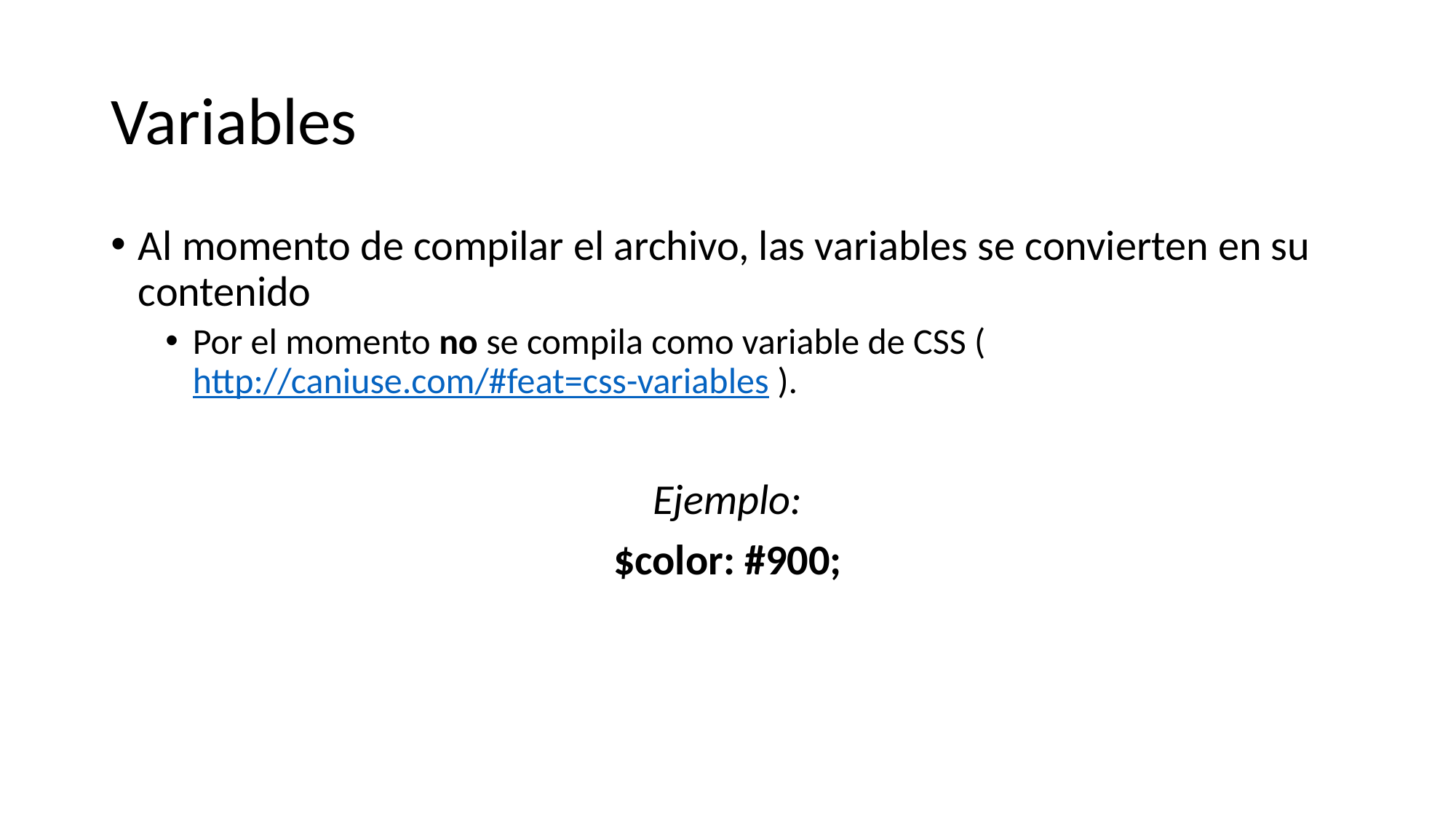

# Variables
Al momento de compilar el archivo, las variables se convierten en su contenido
Por el momento no se compila como variable de CSS (http://caniuse.com/#feat=css-variables ).

Ejemplo:
$color: #900;